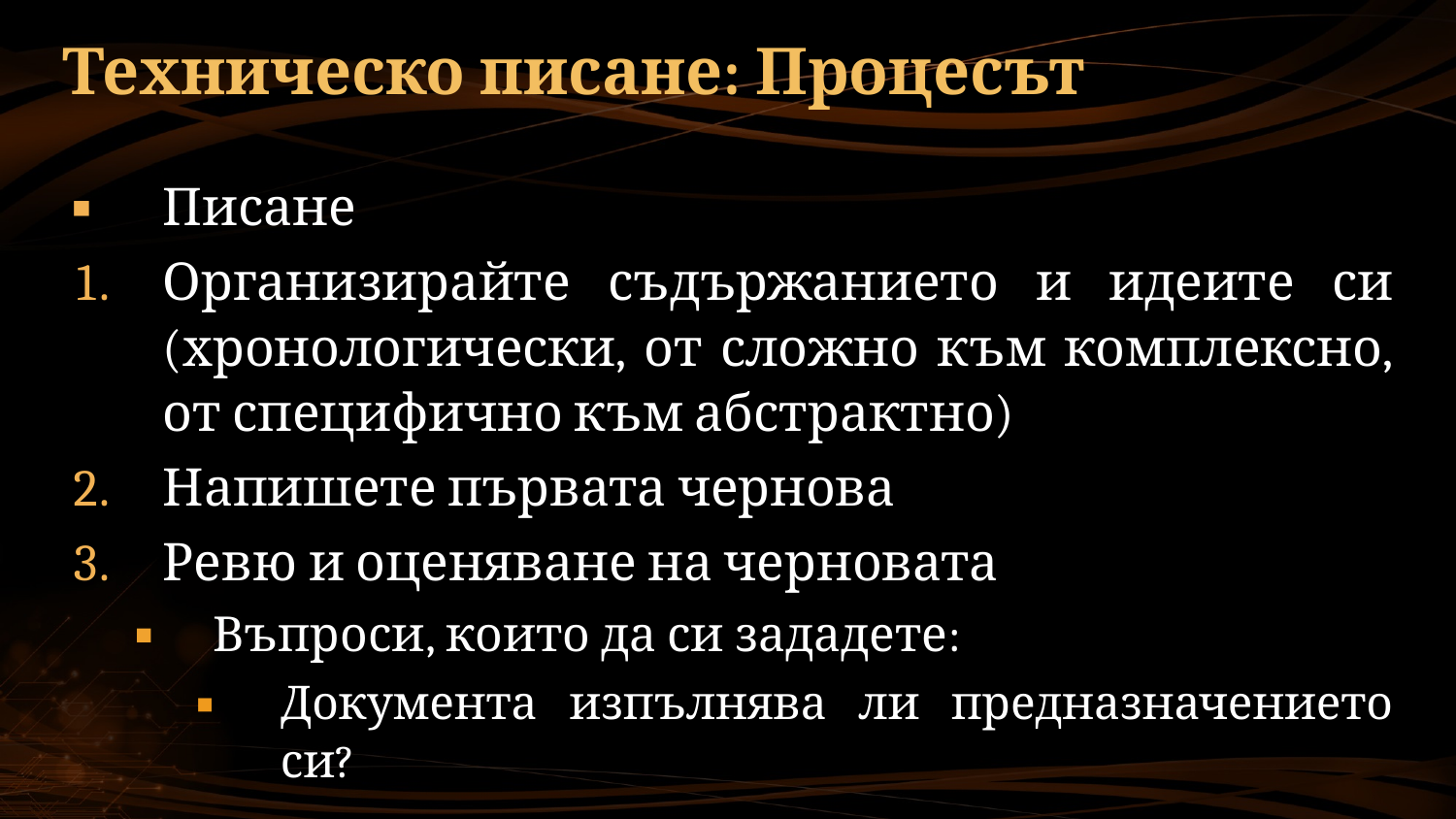

# Техническо писане: Процесът
Писане
Организирайте съдържанието и идеите си (хронологически, от сложно към комплексно, от специфично към абстрактно)
Напишете първата чернова
Ревю и оценяване на черновата
Въпроси, които да си зададете:
Документа изпълнява ли предназначението си?